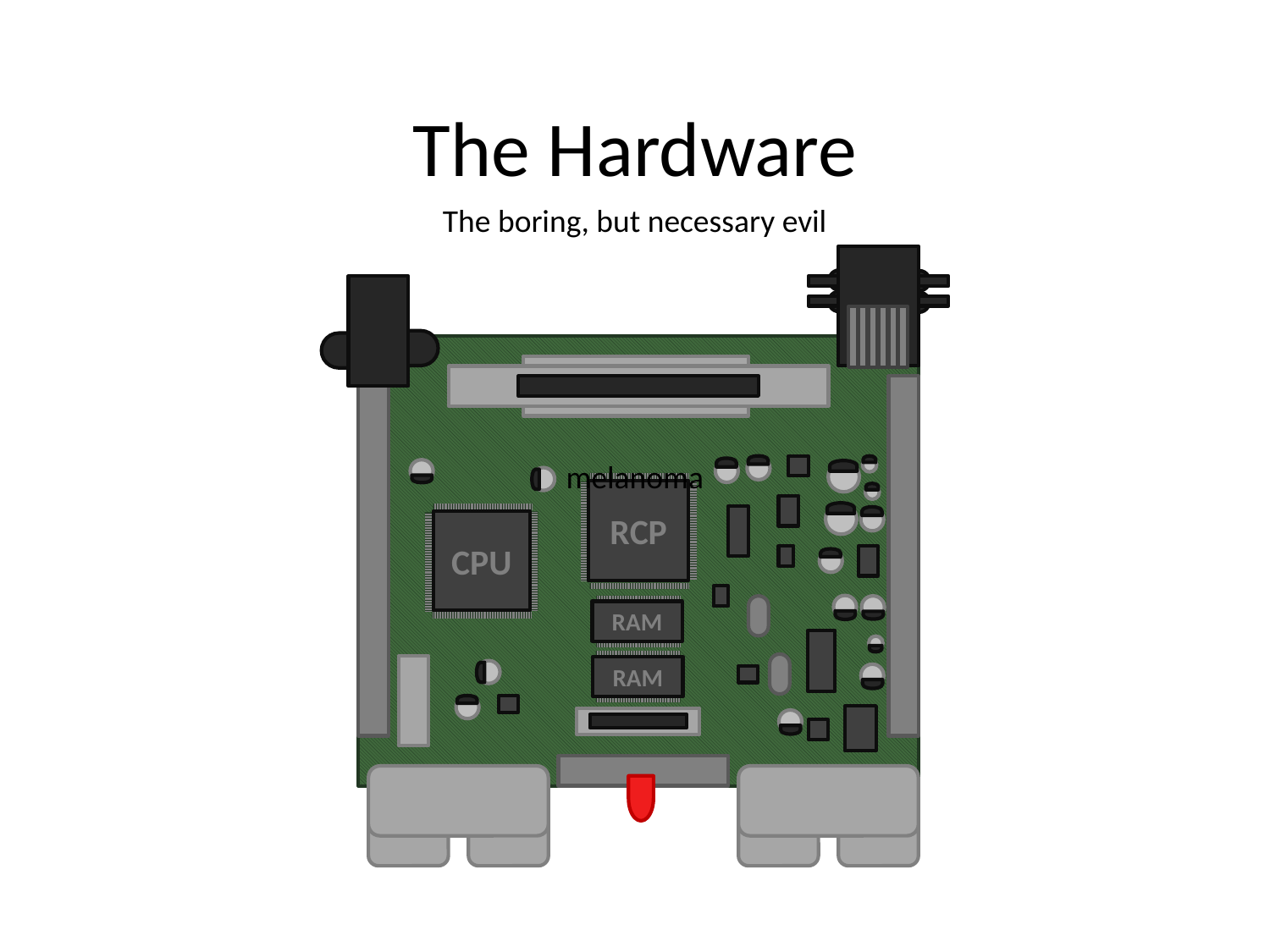

# The Hardware
The boring, but necessary evil

RCP

CPU

RAM

RAM

melanoma